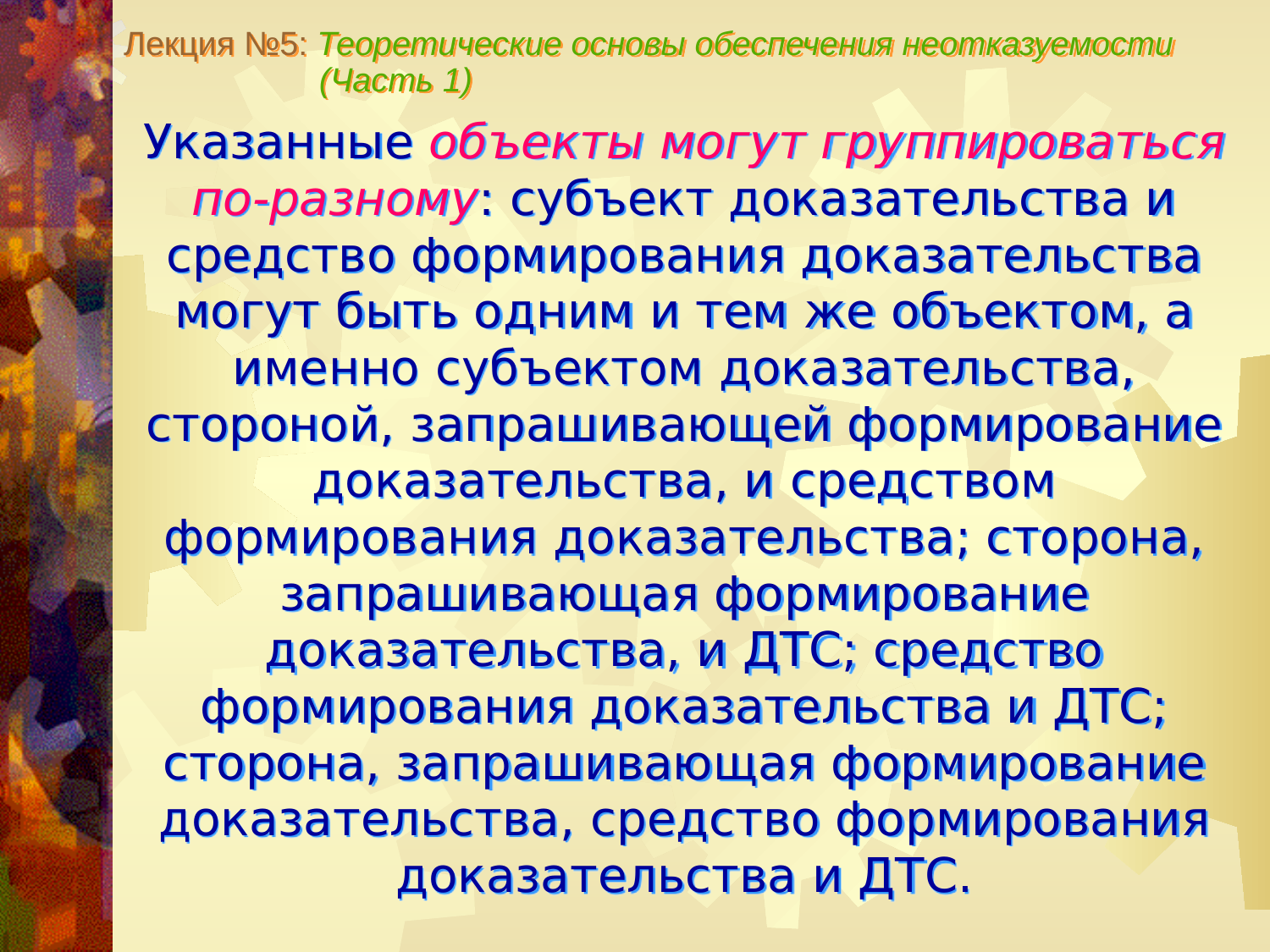

Лекция №5: Теоретические основы обеспечения неотказуемости
                       (Часть 1)
Указанные объекты могут группироваться по-разному: субъект доказательства и средство формирования доказательства могут быть одним и тем же объектом, а именно субъектом доказательства, стороной, запрашивающей формирование доказательства, и средством формирования доказательства; сторона, запрашивающая формирование доказательства, и ДТС; средство формирования доказательства и ДТС; сторона, запрашивающая формирование доказательства, средство формирования доказательства и ДТС.